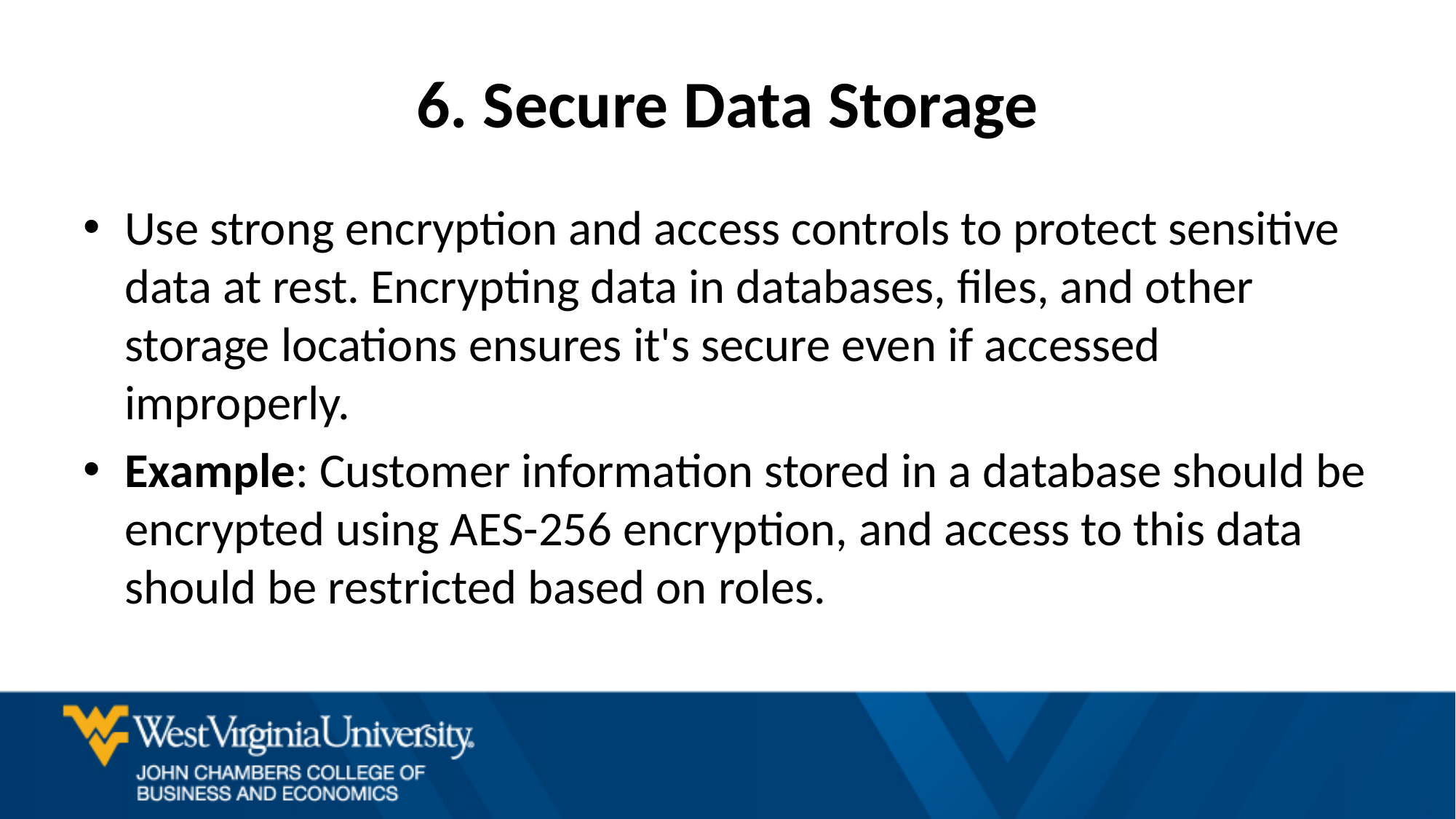

# 6. Secure Data Storage
Use strong encryption and access controls to protect sensitive data at rest. Encrypting data in databases, files, and other storage locations ensures it's secure even if accessed improperly.
Example: Customer information stored in a database should be encrypted using AES-256 encryption, and access to this data should be restricted based on roles.